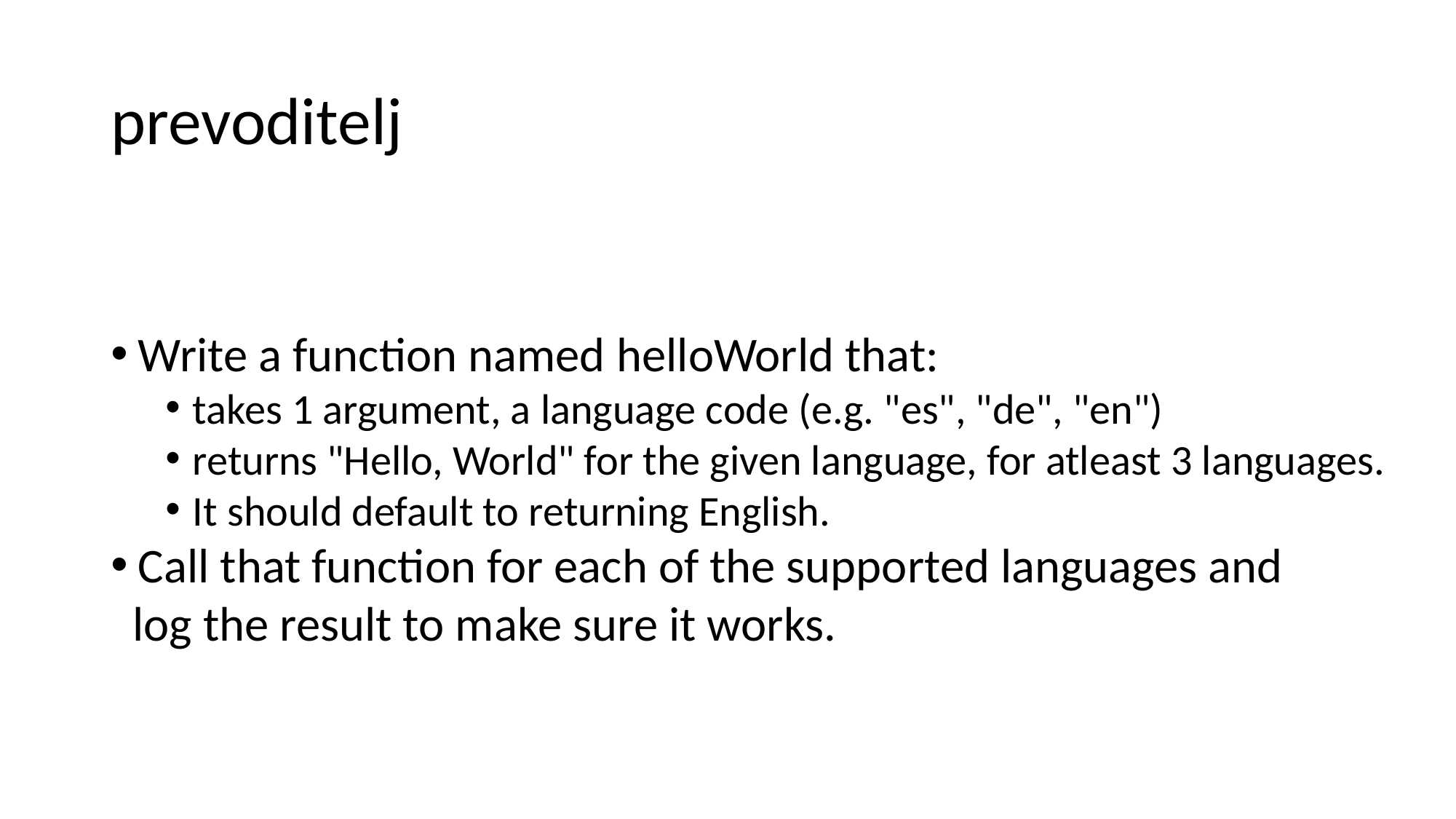

# prevoditelj

Write a function named helloWorld that:
takes 1 argument, a language code (e.g. "es", "de", "en")
returns "Hello, World" for the given language, for atleast 3 languages.
It should default to returning English.
Call that function for each of the supported languages and
  log the result to make sure it works.